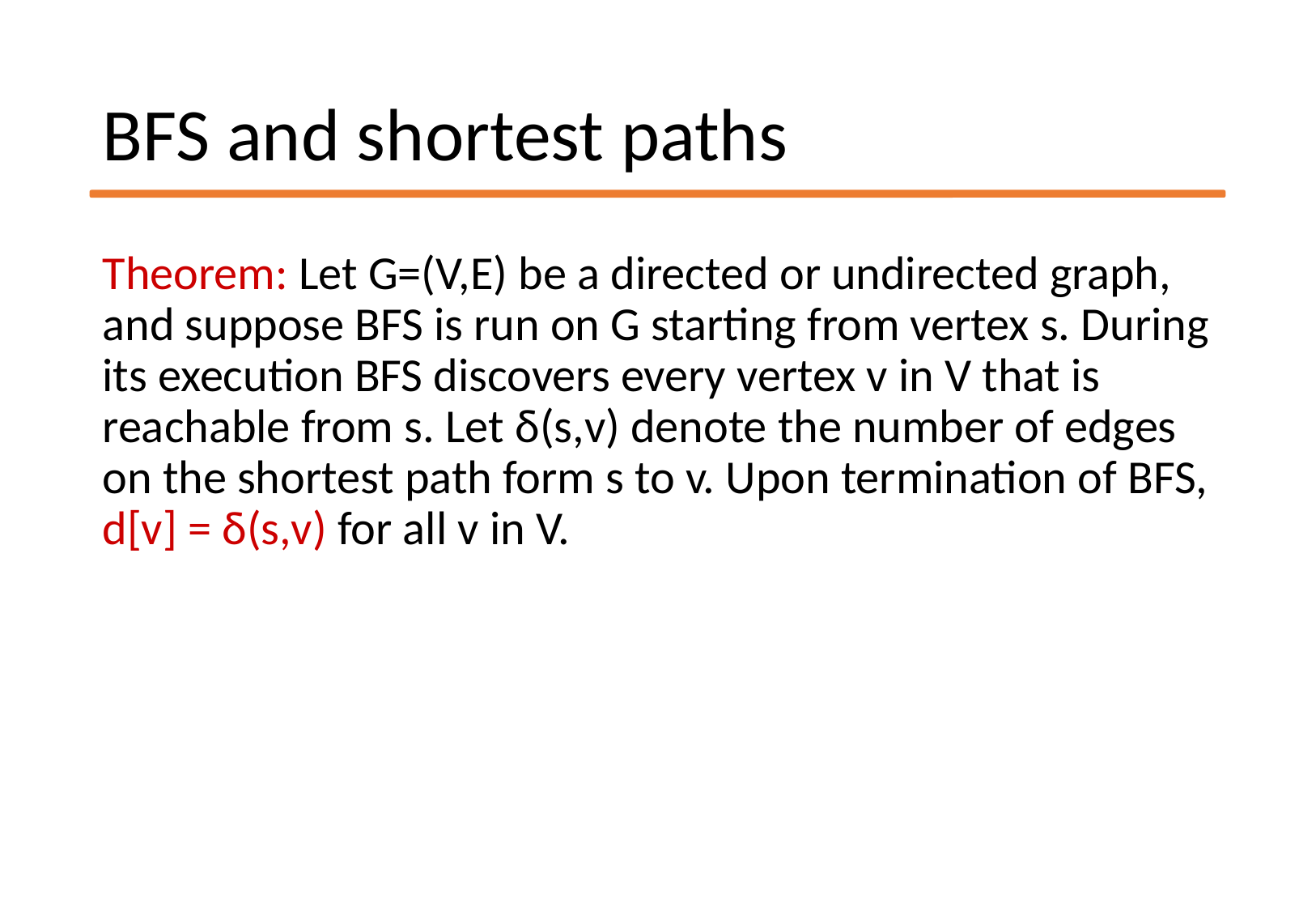

# BFS and shortest paths
Theorem: Let G=(V,E) be a directed or undirected graph, and suppose BFS is run on G starting from vertex s. During its execution BFS discovers every vertex v in V that is reachable from s. Let δ(s,v) denote the number of edges on the shortest path form s to v. Upon termination of BFS, d[v] = δ(s,v) for all v in V.